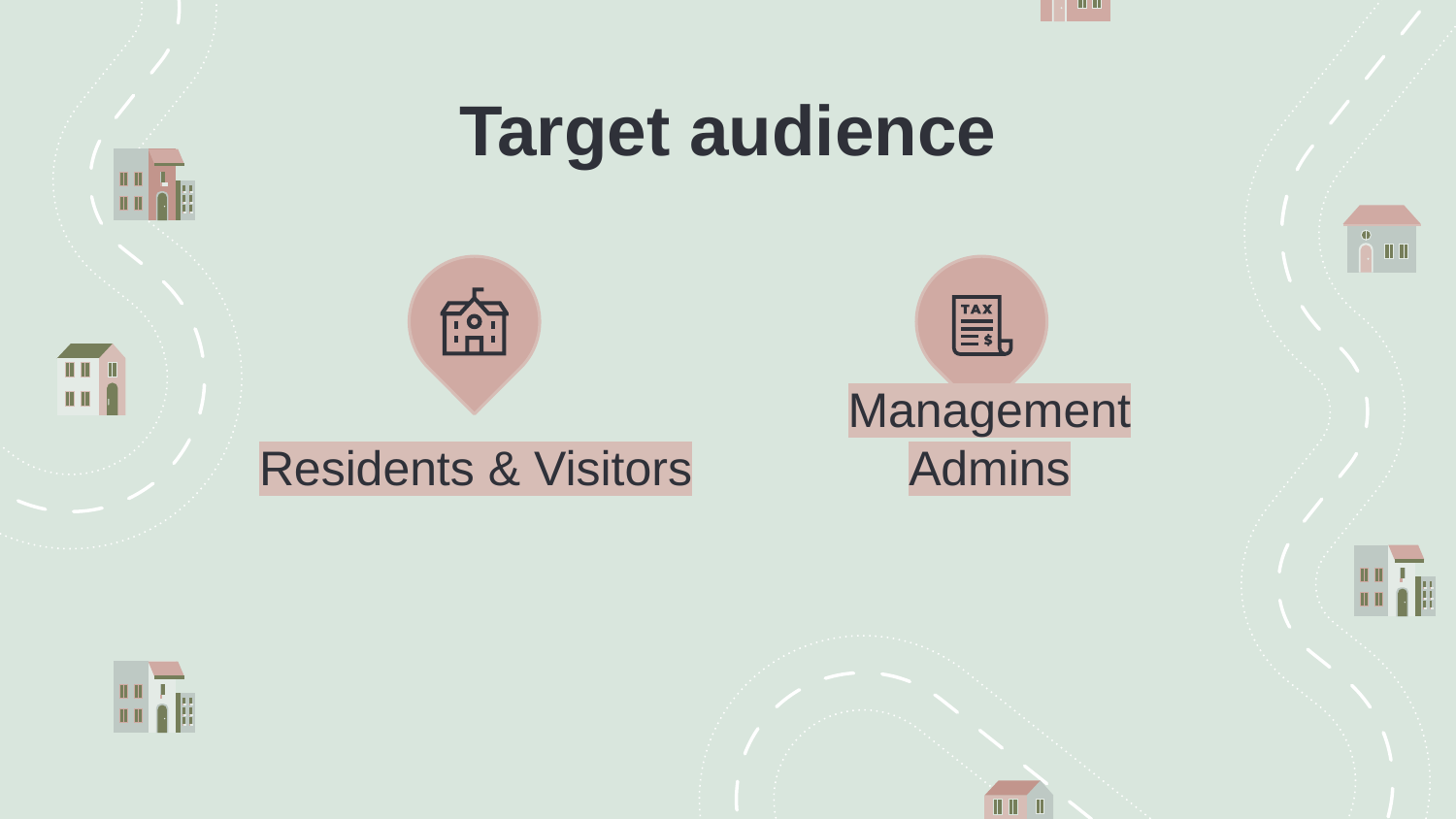

# Target audience

Residents & Visitors
Management Admins